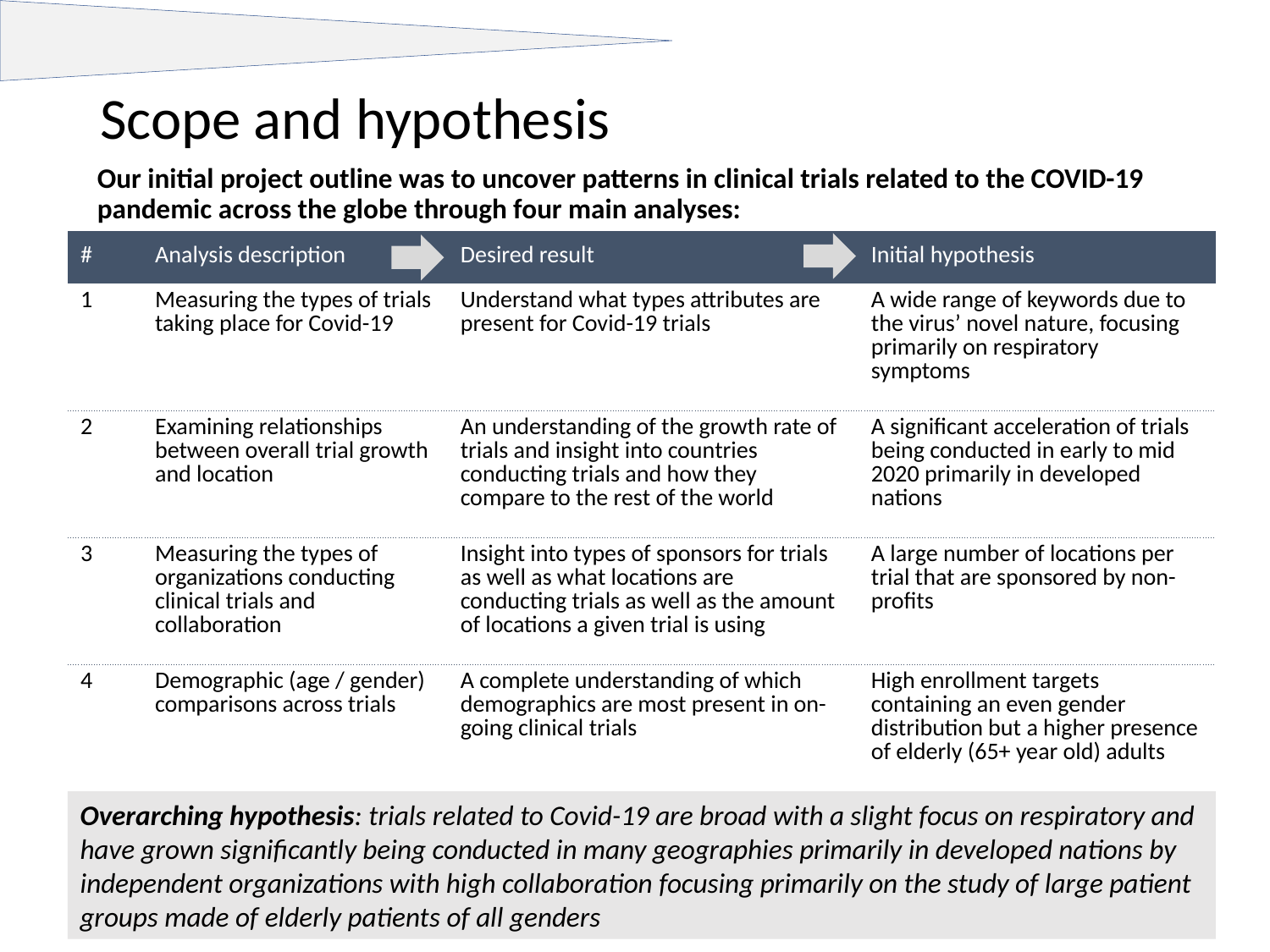

# Scope and hypothesis
Our initial project outline was to uncover patterns in clinical trials related to the COVID-19 pandemic across the globe through four main analyses:
| # | Analysis description | Desired result | Initial hypothesis |
| --- | --- | --- | --- |
| 1 | Measuring the types of trials taking place for Covid-19 | Understand what types attributes are present for Covid-19 trials | A wide range of keywords due to the virus’ novel nature, focusing primarily on respiratory symptoms |
| 2 | Examining relationships between overall trial growth and location | An understanding of the growth rate of trials and insight into countries conducting trials and how they compare to the rest of the world | A significant acceleration of trials being conducted in early to mid 2020 primarily in developed nations |
| 3 | Measuring the types of organizations conducting clinical trials and collaboration | Insight into types of sponsors for trials as well as what locations are conducting trials as well as the amount of locations a given trial is using | A large number of locations per trial that are sponsored by non-profits |
| 4 | Demographic (age / gender) comparisons across trials | A complete understanding of which demographics are most present in on-going clinical trials | High enrollment targets containing an even gender distribution but a higher presence of elderly (65+ year old) adults |

Overarching hypothesis: trials related to Covid-19 are broad with a slight focus on respiratory and have grown significantly being conducted in many geographies primarily in developed nations by independent organizations with high collaboration focusing primarily on the study of large patient groups made of elderly patients of all genders
3